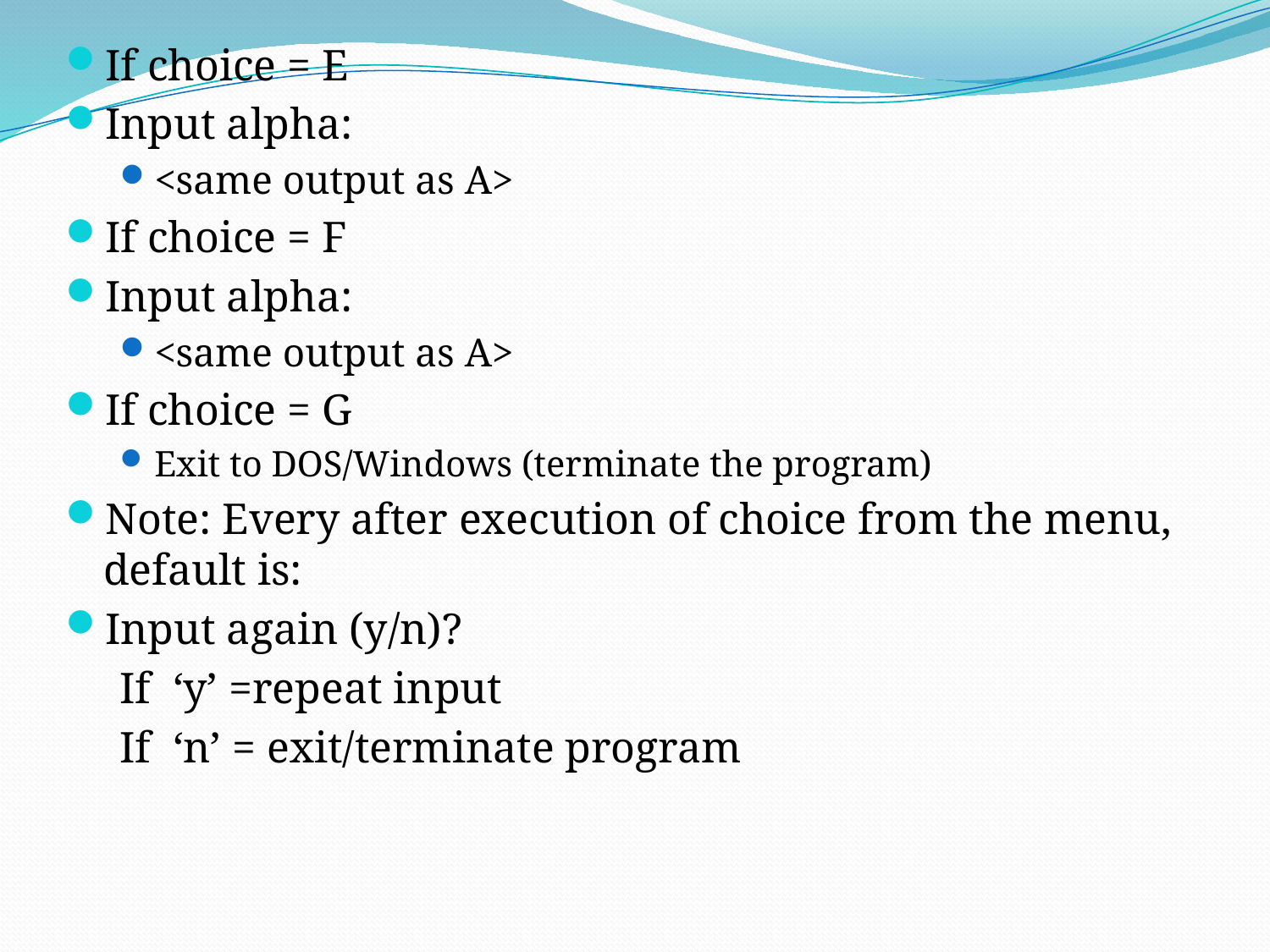

If choice = E
Input alpha:
<same output as A>
If choice = F
Input alpha:
<same output as A>
If choice = G
Exit to DOS/Windows (terminate the program)
Note: Every after execution of choice from the menu, default is:
Input again (y/n)?
If  ‘y’ =repeat input
If  ‘n’ = exit/terminate program